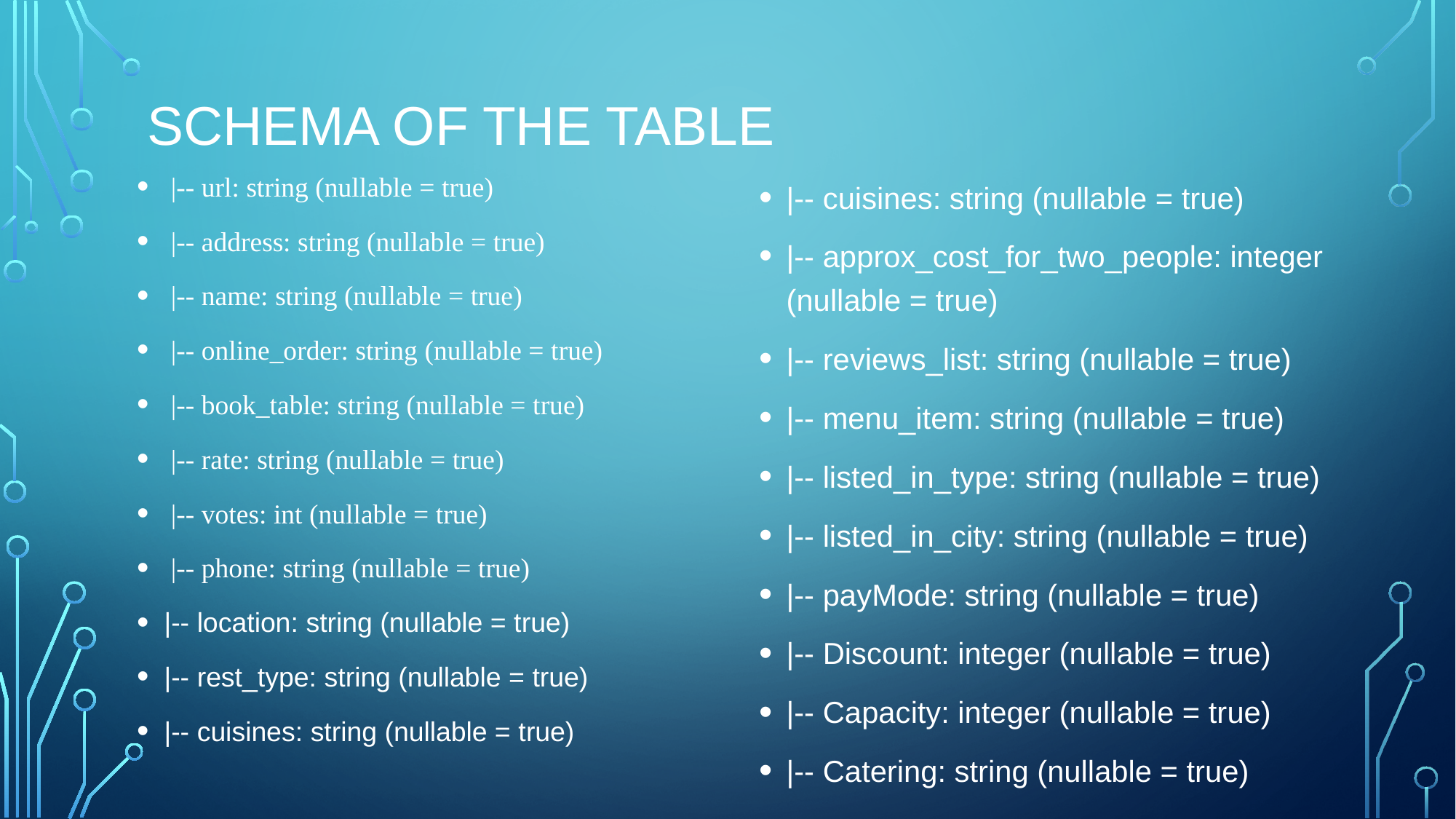

# Schema of the table
 |-- url: string (nullable = true)
 |-- address: string (nullable = true)
 |-- name: string (nullable = true)
 |-- online_order: string (nullable = true)
 |-- book_table: string (nullable = true)
 |-- rate: string (nullable = true)
 |-- votes: int (nullable = true)
 |-- phone: string (nullable = true)
|-- location: string (nullable = true)
|-- rest_type: string (nullable = true)
|-- cuisines: string (nullable = true)

|-- cuisines: string (nullable = true)
|-- approx_cost_for_two_people: integer (nullable = true)
|-- reviews_list: string (nullable = true)
|-- menu_item: string (nullable = true)
|-- listed_in_type: string (nullable = true)
|-- listed_in_city: string (nullable = true)
|-- payMode: string (nullable = true)
|-- Discount: integer (nullable = true)
|-- Capacity: integer (nullable = true)
|-- Catering: string (nullable = true)